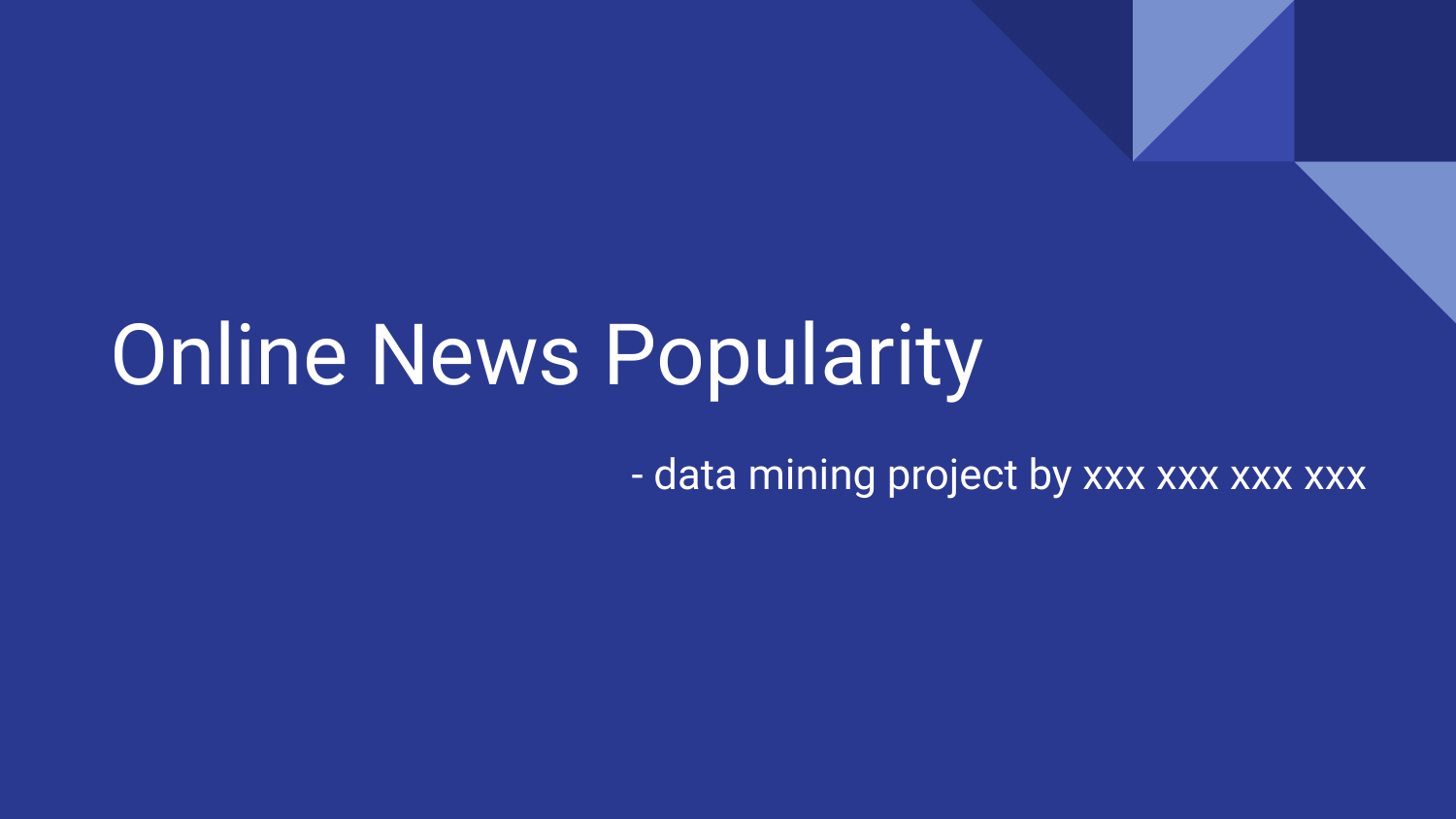

# Online News Popularity
                                                  - data mining project by xxx xxx xxx xxx